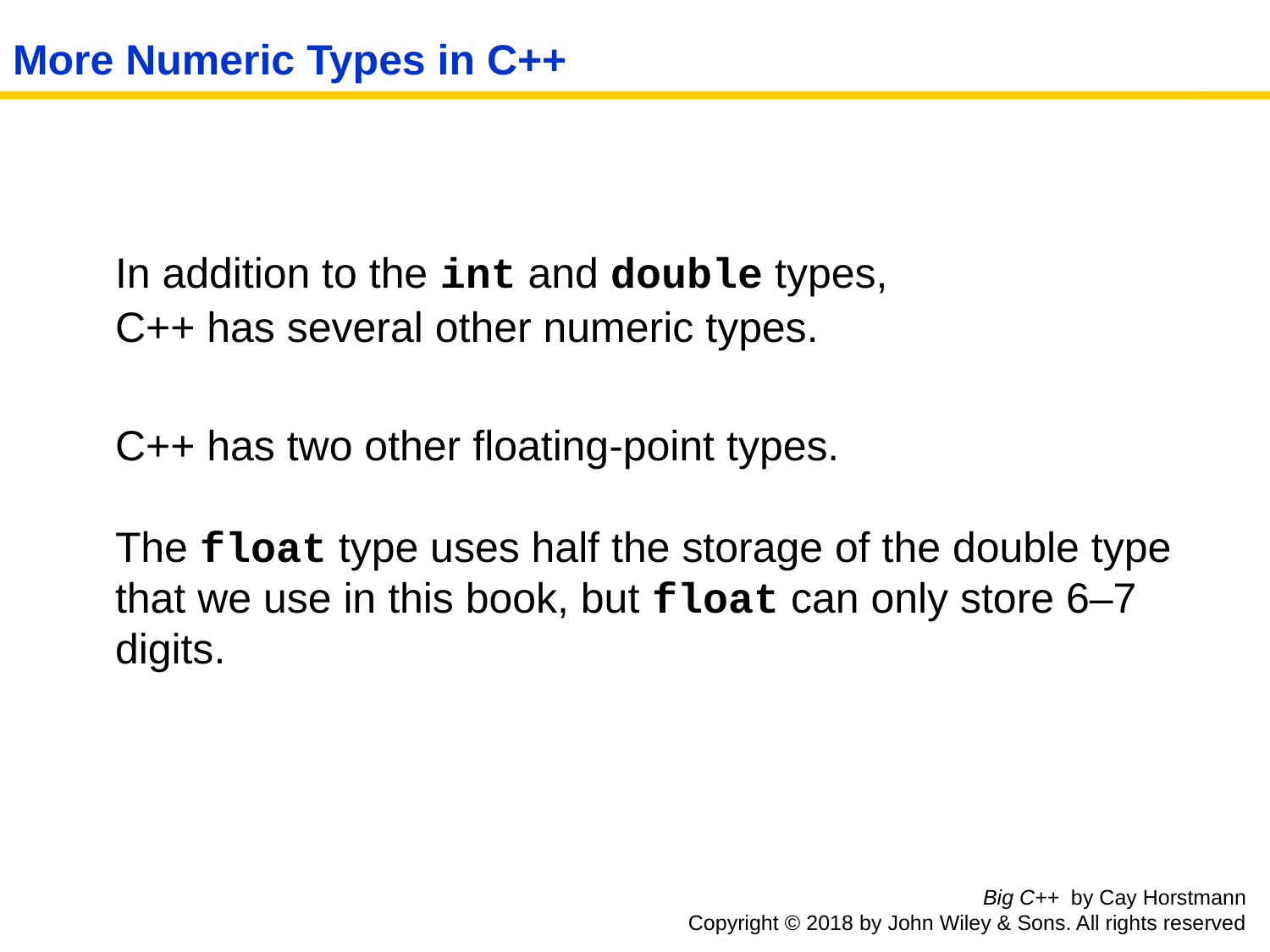

More Numeric Types in C++

	In addition to the int and double types,
C++ has several other numeric types.

	C++ has two other floating-point types.
The float type uses half the storage of the double type that we use in this book, but float can only store 6–7 digits.
Big C++  by Cay Horstmann
Copyright © 2018 by John Wiley & Sons. All rights reserved